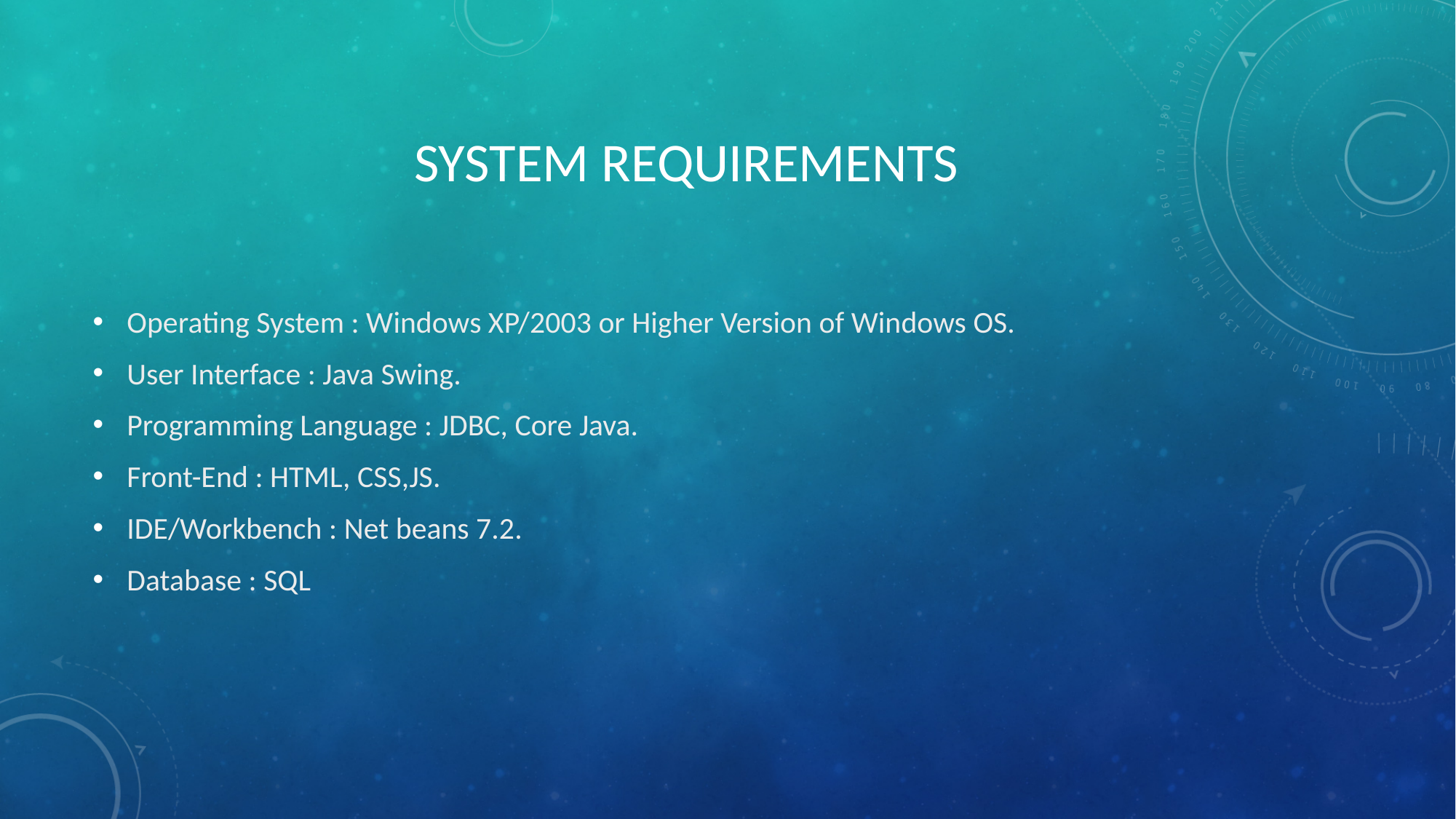

# System Requirements
Operating System : Windows XP/2003 or Higher Version of Windows OS.
User Interface : Java Swing.
Programming Language : JDBC, Core Java.
Front-End : HTML, CSS,JS.
IDE/Workbench : Net beans 7.2.
Database : SQL